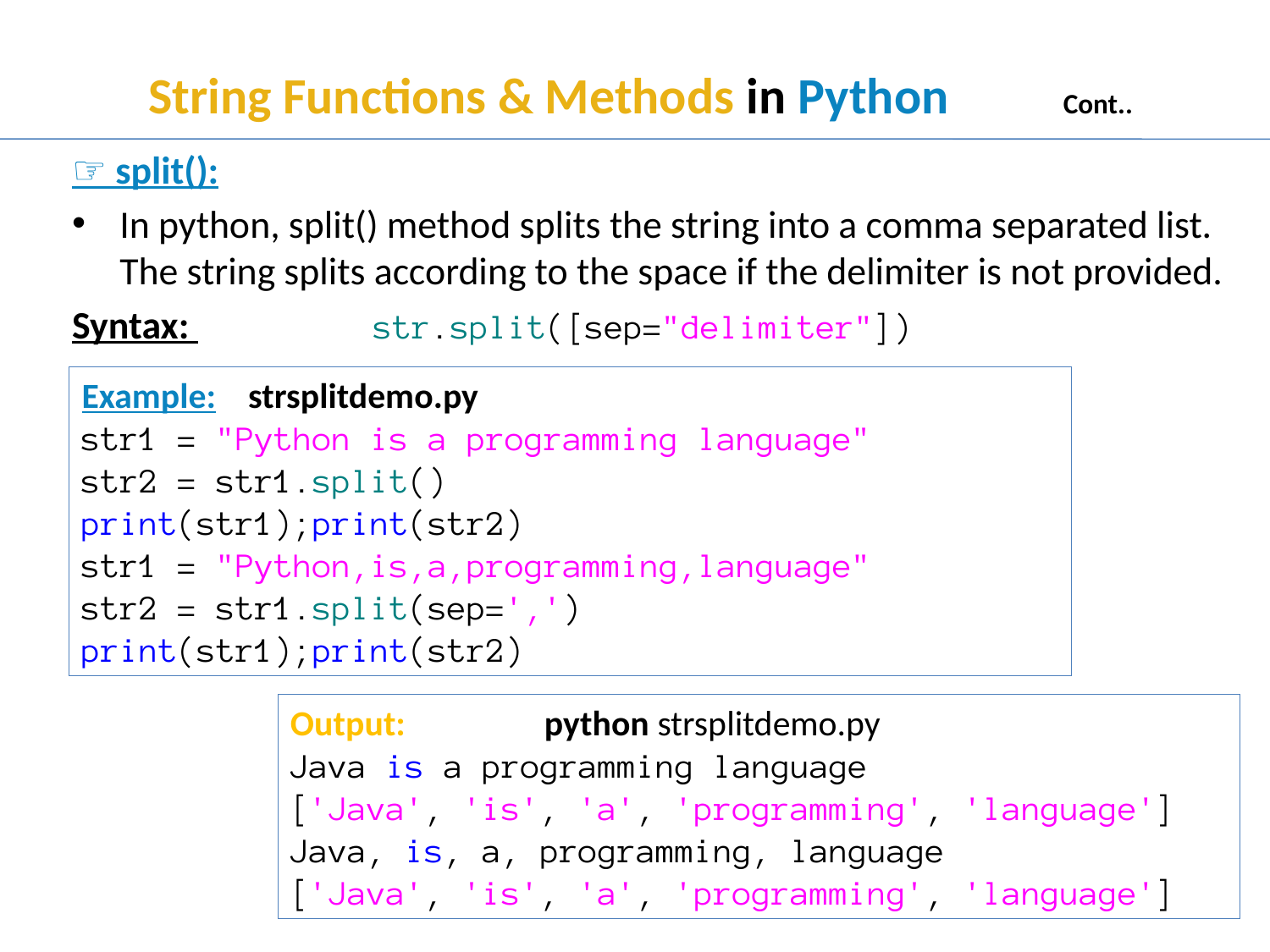

# String Functions & Methods in Python          Cont..
☞ split():
In python, split() method splits the string into a comma separated list. The string splits according to the space if the delimiter is not provided.
Syntax: 		str.split([sep="delimiter"])

Example:    strsplitdemo.py
str1 = "Python is a programming language"
str2 = str1.split()
print(str1);print(str2)
str1 = "Python,is,a,programming,language"
str2 = str1.split(sep=',')
print(str1);print(str2)
Output:		python strsplitdemo.py
Java is a programming language
['Java', 'is', 'a', 'programming', 'language'] Java, is, a, programming, language
['Java', 'is', 'a', 'programming', 'language']